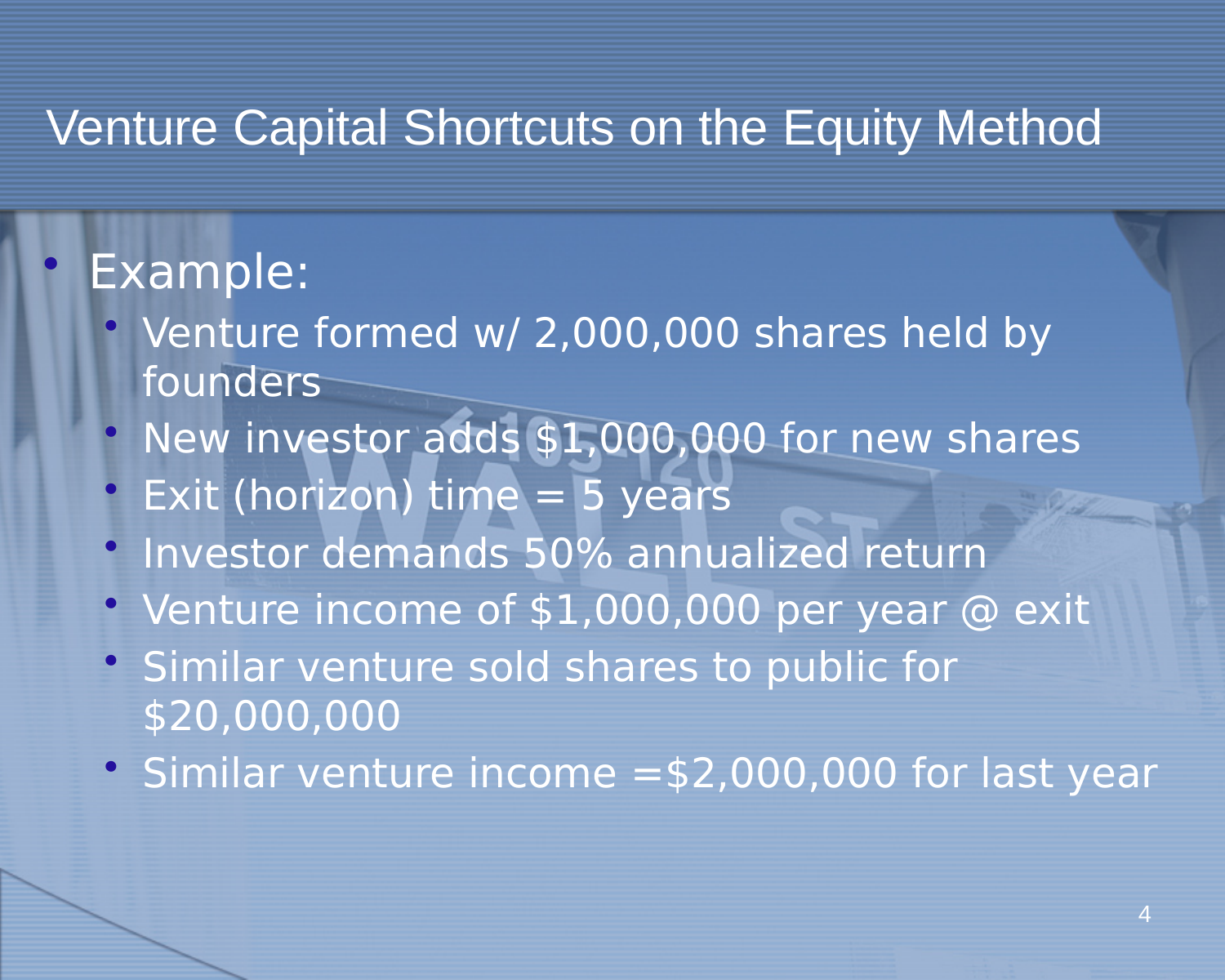

# Venture Capital Shortcuts on the Equity Method
Example:
Venture formed w/ 2,000,000 shares held by founders
New investor adds $1,000,000 for new shares
Exit (horizon) time = 5 years
Investor demands 50% annualized return
Venture income of $1,000,000 per year @ exit
Similar venture sold shares to public for $20,000,000
Similar venture income =$2,000,000 for last year
4